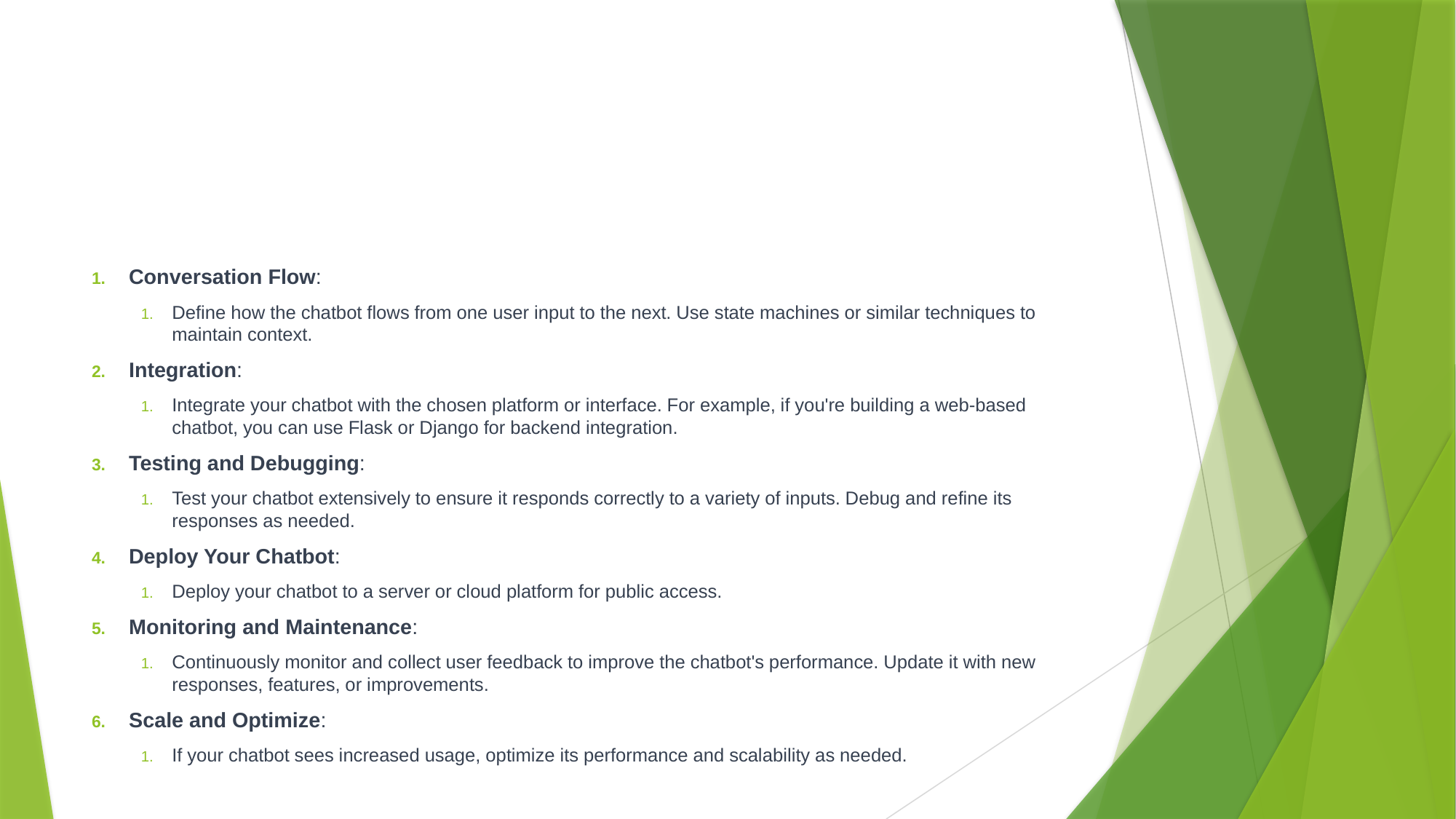

#
Conversation Flow:
Define how the chatbot flows from one user input to the next. Use state machines or similar techniques to maintain context.
Integration:
Integrate your chatbot with the chosen platform or interface. For example, if you're building a web-based chatbot, you can use Flask or Django for backend integration.
Testing and Debugging:
Test your chatbot extensively to ensure it responds correctly to a variety of inputs. Debug and refine its responses as needed.
Deploy Your Chatbot:
Deploy your chatbot to a server or cloud platform for public access.
Monitoring and Maintenance:
Continuously monitor and collect user feedback to improve the chatbot's performance. Update it with new responses, features, or improvements.
Scale and Optimize:
If your chatbot sees increased usage, optimize its performance and scalability as needed.